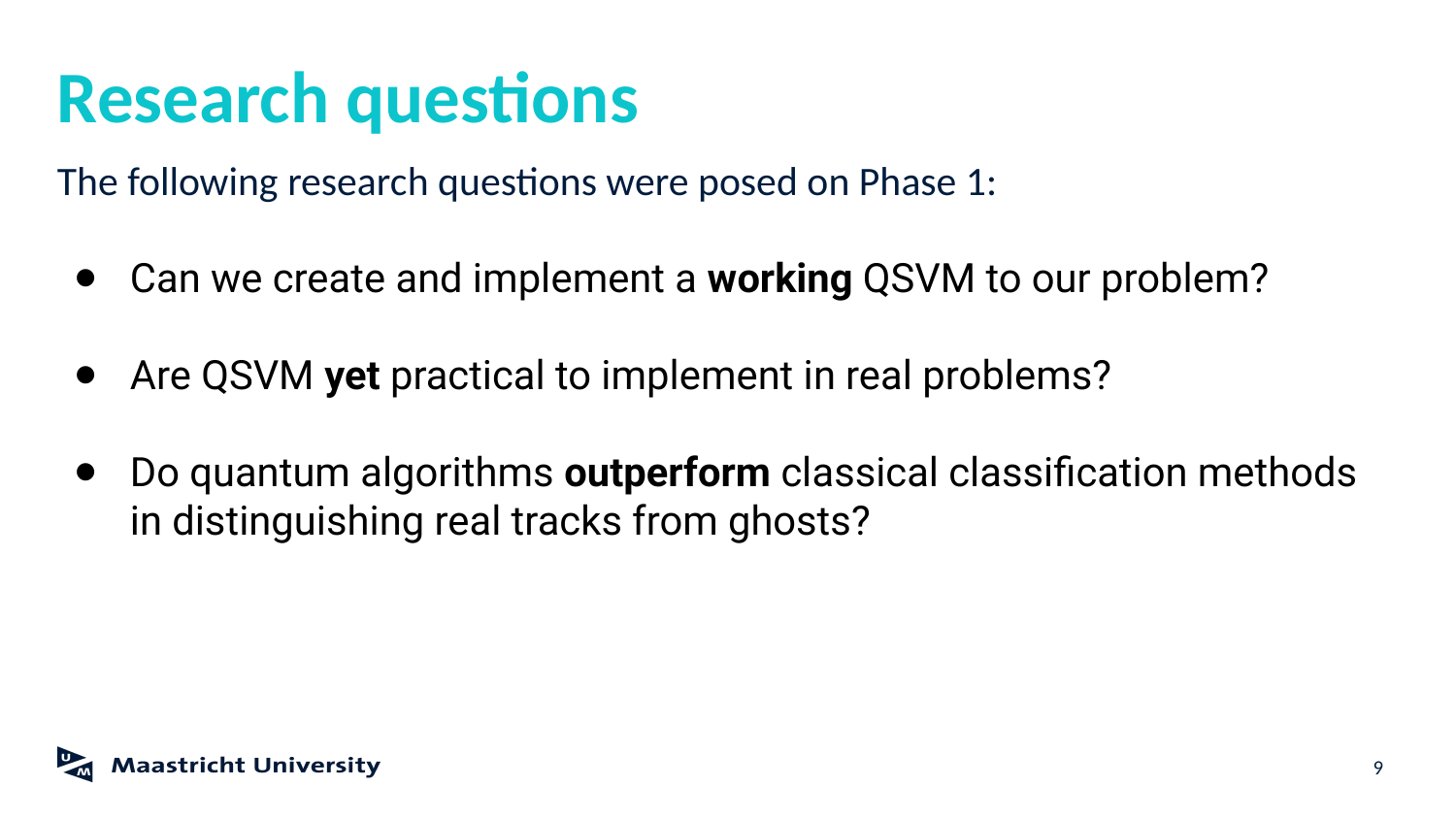

# Research questions
The following research questions were posed on Phase 1:

Can we create and implement a working QSVM to our problem?

Are QSVM yet practical to implement in real problems?

Do quantum algorithms outperform classical classification methods in distinguishing real tracks from ghosts?

9